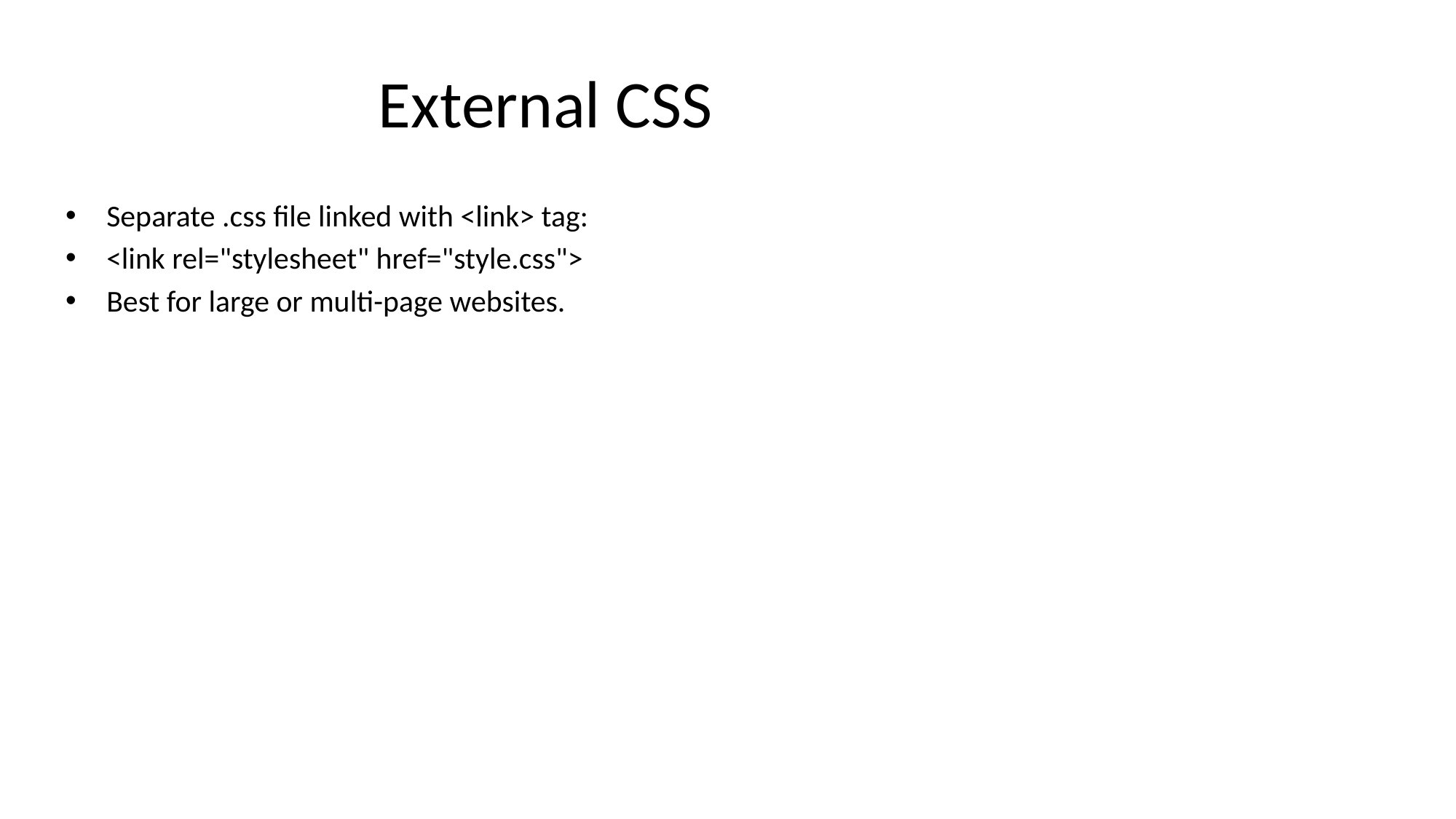

# External CSS
Separate .css file linked with <link> tag:
<link rel="stylesheet" href="style.css">
Best for large or multi-page websites.